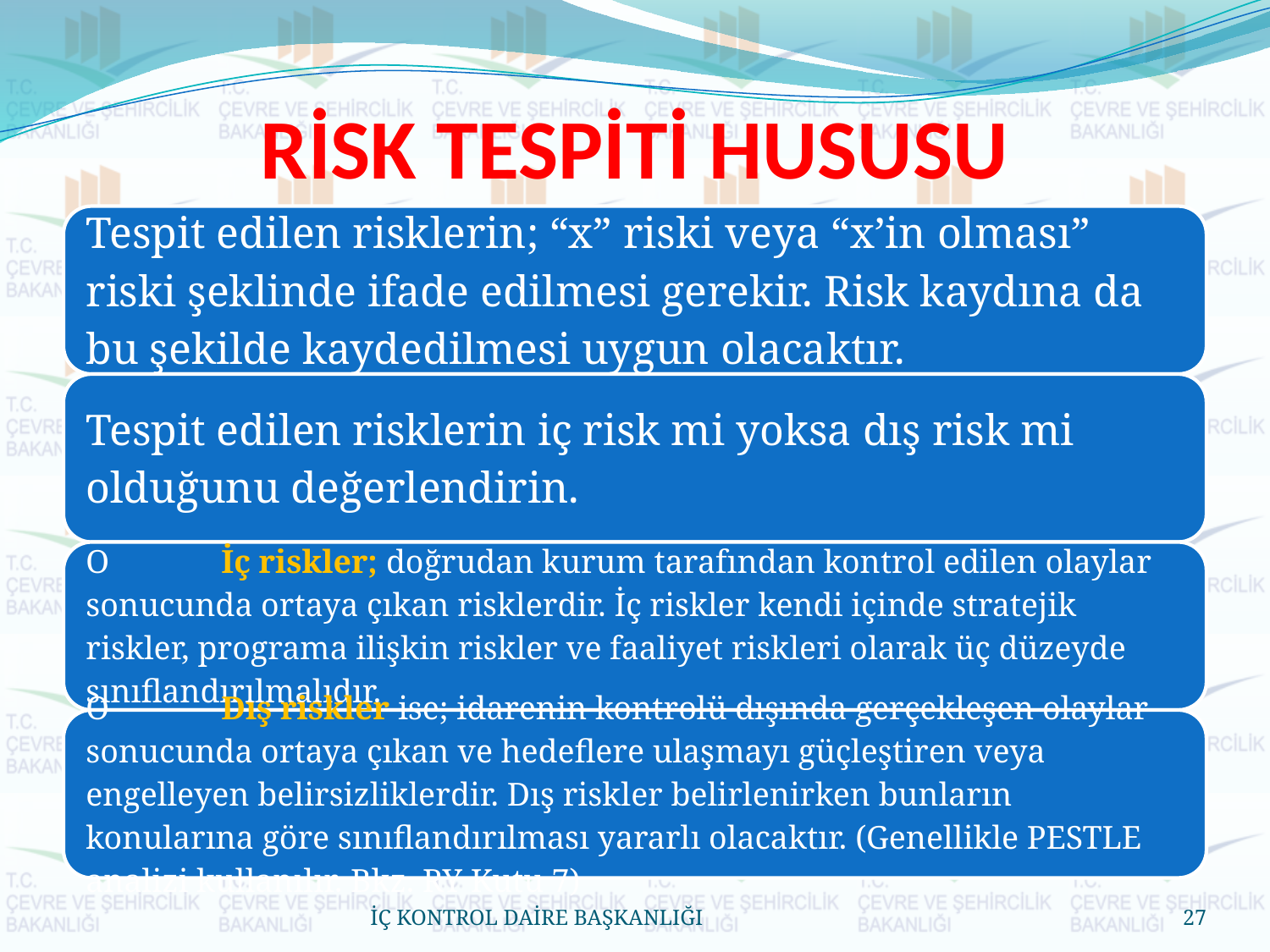

# RİSK TESPİTİ HUSUSU
Tespit edilen risklerin; “x” riski veya “x’in olması” riski şeklinde ifade edilmesi gerekir. Risk kaydına da bu şekilde kaydedilmesi uygun olacaktır.
Tespit edilen risklerin iç risk mi yoksa dış risk mi olduğunu değerlendirin.
O	 İç riskler; doğrudan kurum tarafından kontrol edilen olaylar sonucunda ortaya çıkan risklerdir. İç riskler kendi içinde stratejik riskler, programa ilişkin riskler ve faaliyet riskleri olarak üç düzeyde sınıflandırılmalıdır.
O	 Dış riskler ise; idarenin kontrolü dışında gerçekleşen olaylar sonucunda ortaya çıkan ve hedeflere ulaşmayı güçleştiren veya engelleyen belirsizliklerdir. Dış riskler belirlenirken bunların konularına göre sınıflandırılması yararlı olacaktır. (Genellikle PESTLE analizi kullanılır. Bkz. RY Kutu 7)
İÇ KONTROL DAİRE BAŞKANLIĞI
27